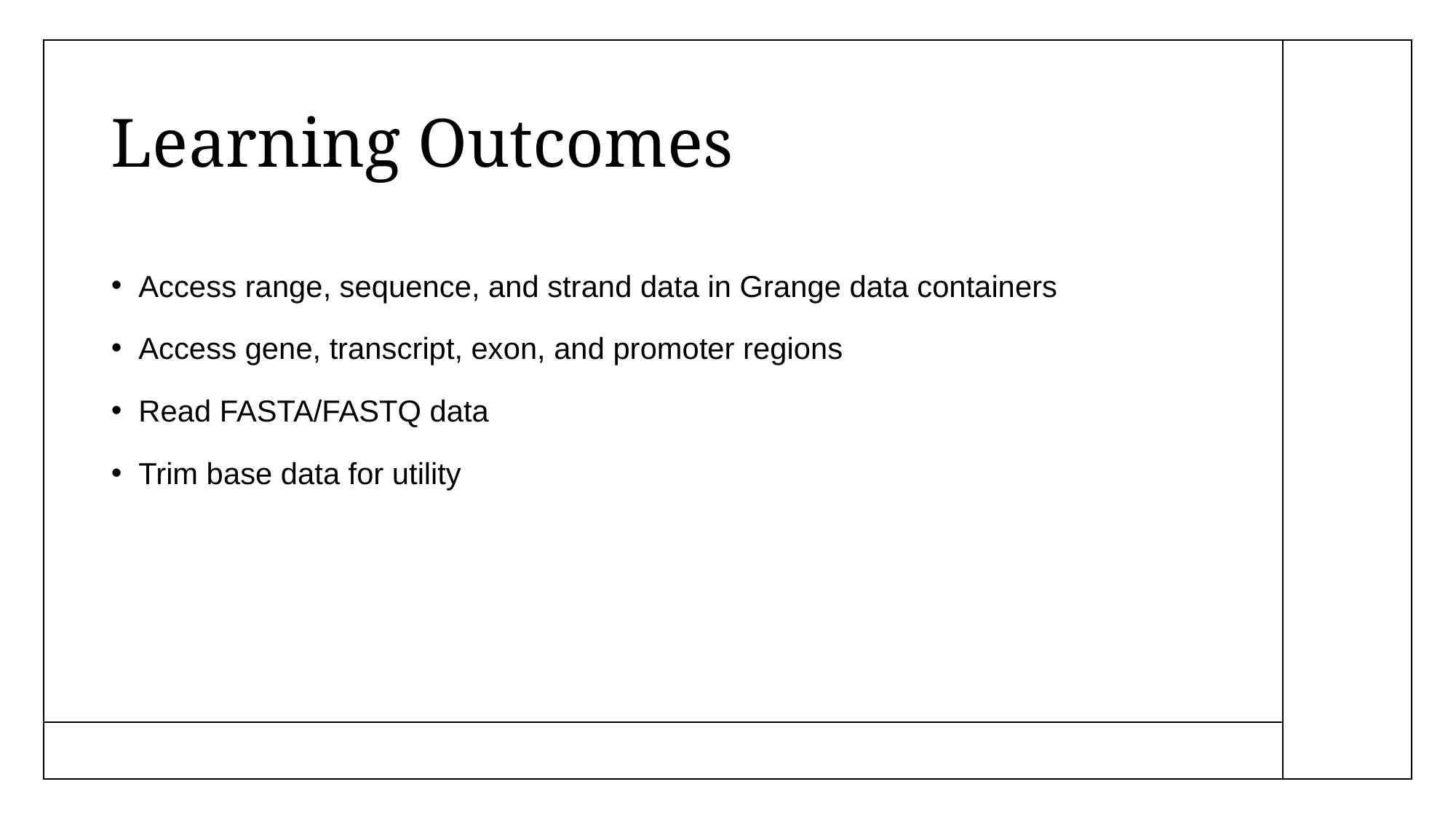

# Learning Outcomes
Access range, sequence, and strand data in Grange data containers
Access gene, transcript, exon, and promoter regions
Read FASTA/FASTQ data
Trim base data for utility